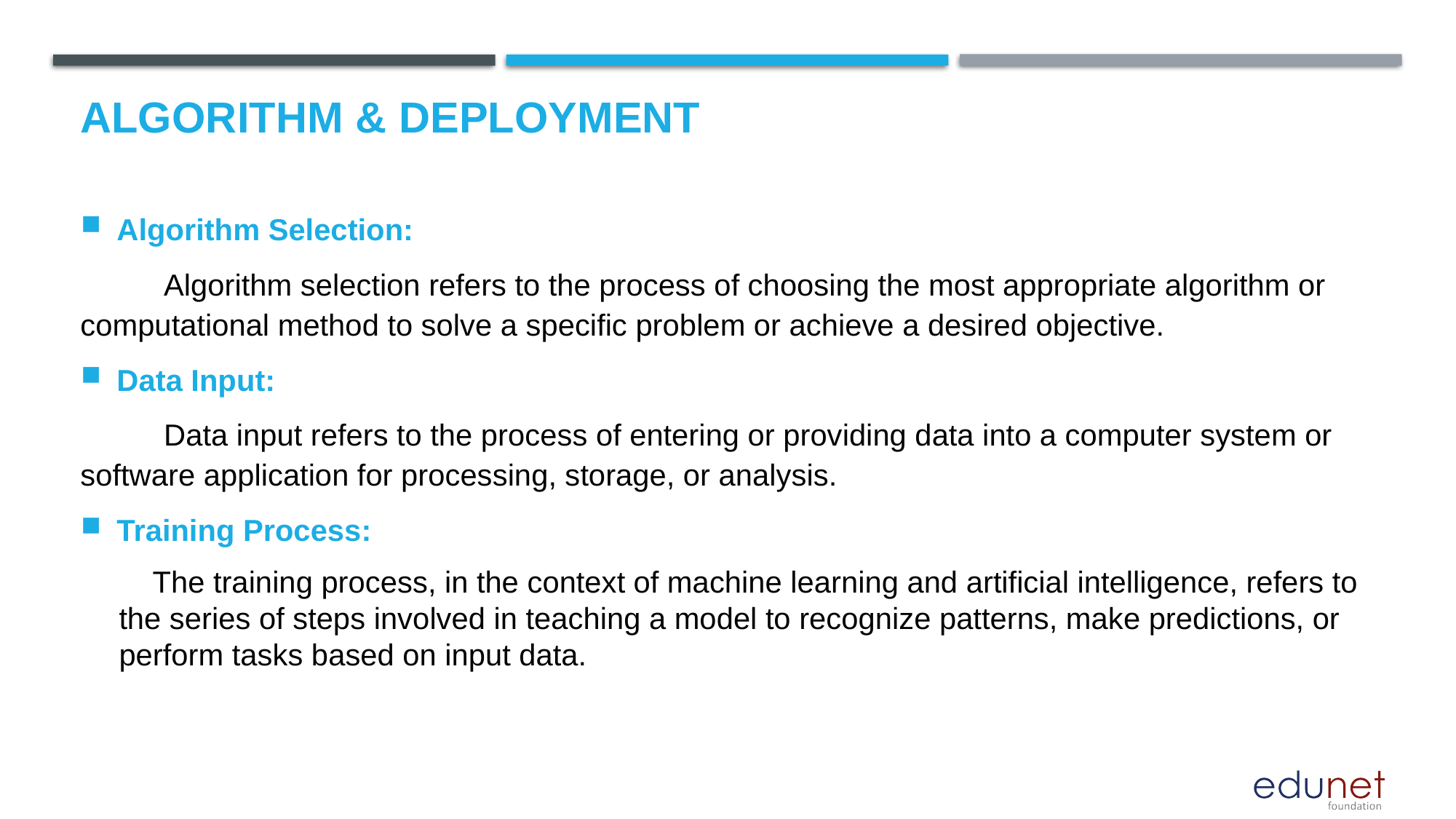

# Algorithm & Deployment
Algorithm Selection:
          Algorithm selection refers to the process of choosing the most appropriate algorithm or computational method to solve a specific problem or achieve a desired objective.
Data Input:
          Data input refers to the process of entering or providing data into a computer system or software application for processing, storage, or analysis.
Training Process:
    The training process, in the context of machine learning and artificial intelligence, refers to the series of steps involved in teaching a model to recognize patterns, make predictions, or perform tasks based on input data.